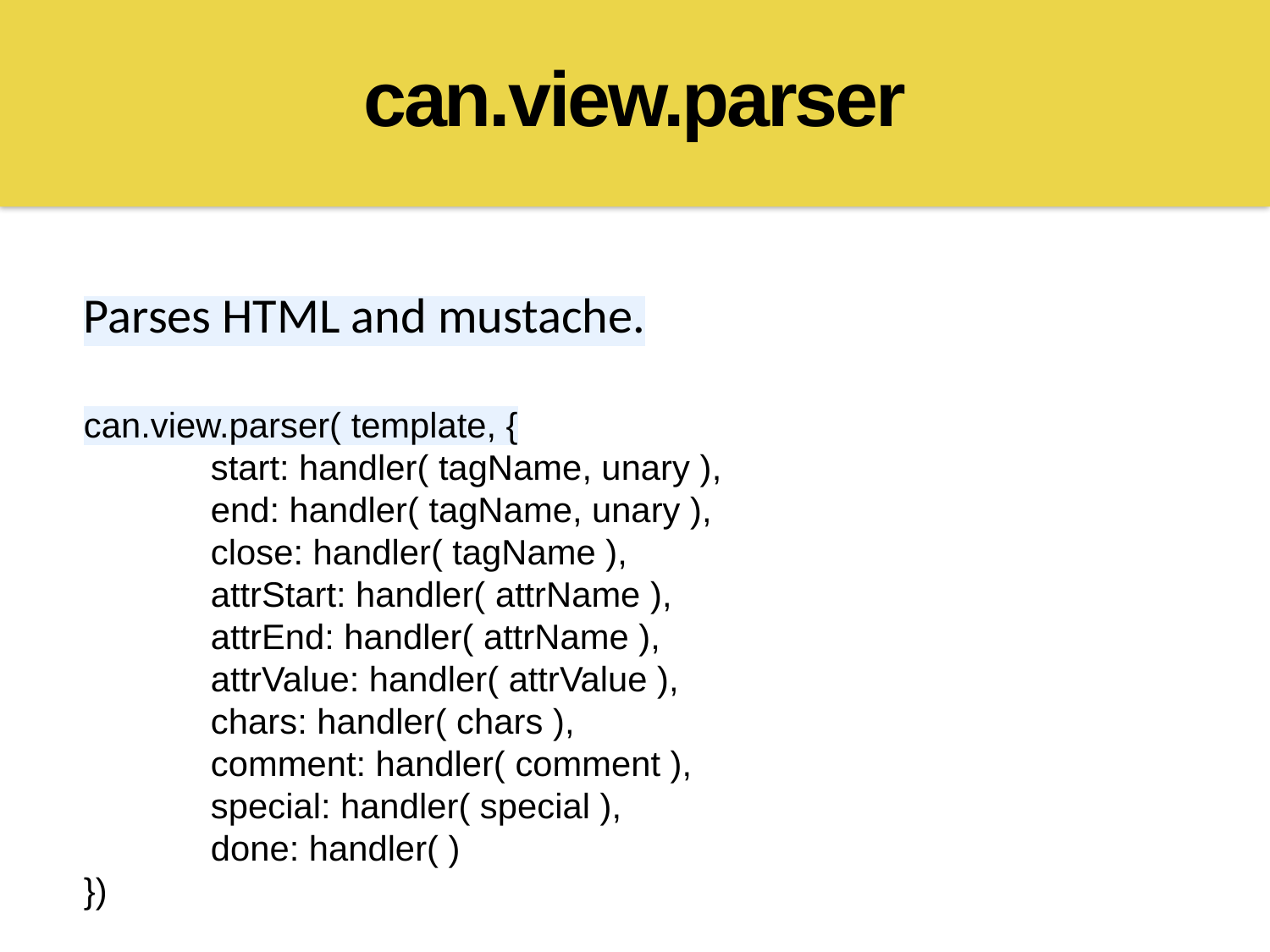

can.view.parser
Parses HTML and mustache.

can.view.parser( template, {
	start: handler( tagName, unary ),
	end: handler( tagName, unary ),
	close: handler( tagName ),
	attrStart: handler( attrName ),
	attrEnd: handler( attrName ),
	attrValue: handler( attrValue ),
	chars: handler( chars ),
	comment: handler( comment ),
	special: handler( special ),
	done: handler( )
})